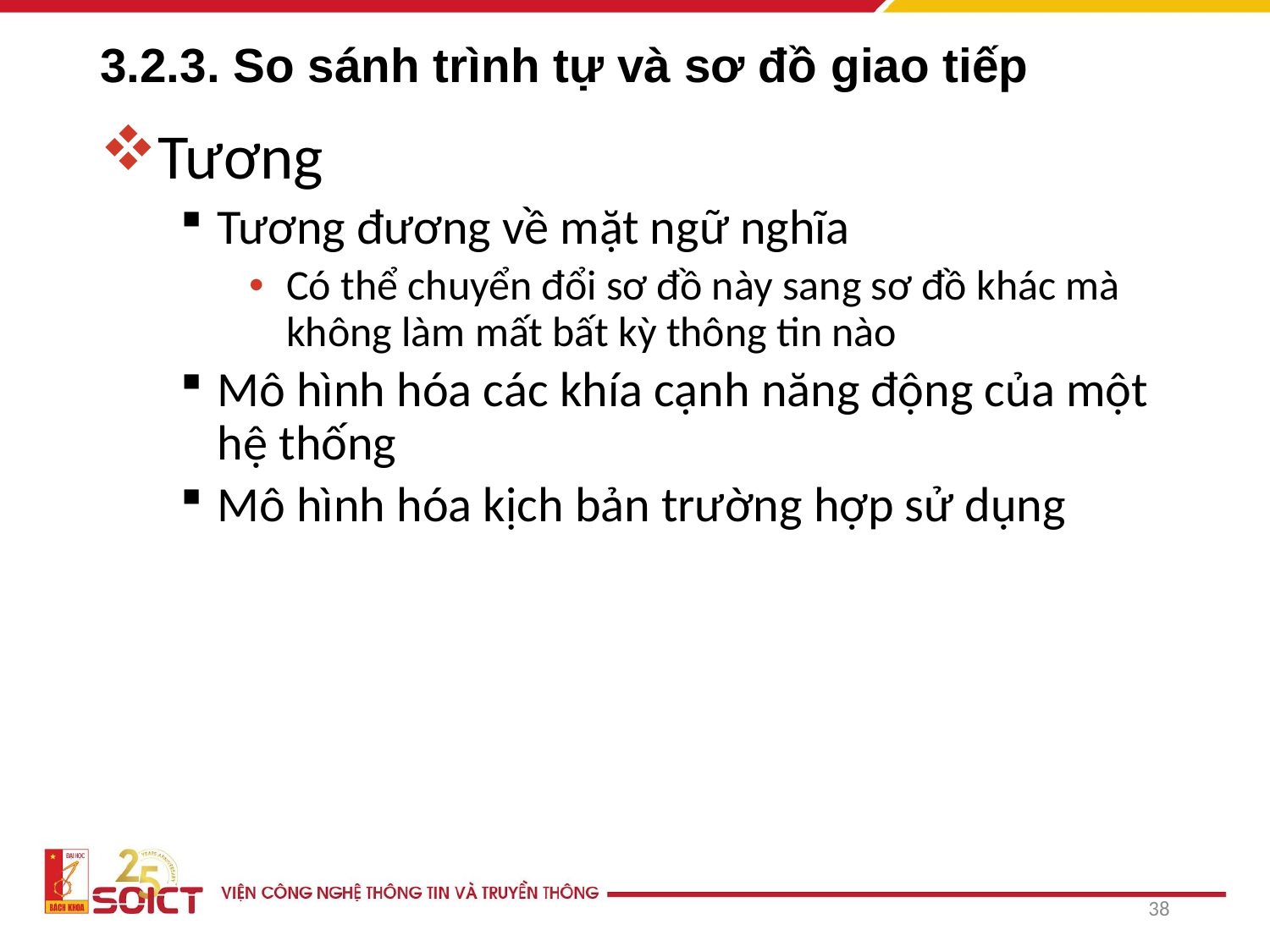

# 3.2.3. So sánh trình tự và sơ đồ giao tiếp
Tương
Tương đương về mặt ngữ nghĩa
Có thể chuyển đổi sơ đồ này sang sơ đồ khác mà không làm mất bất kỳ thông tin nào
Mô hình hóa các khía cạnh năng động của một hệ thống
Mô hình hóa kịch bản trường hợp sử dụng

38